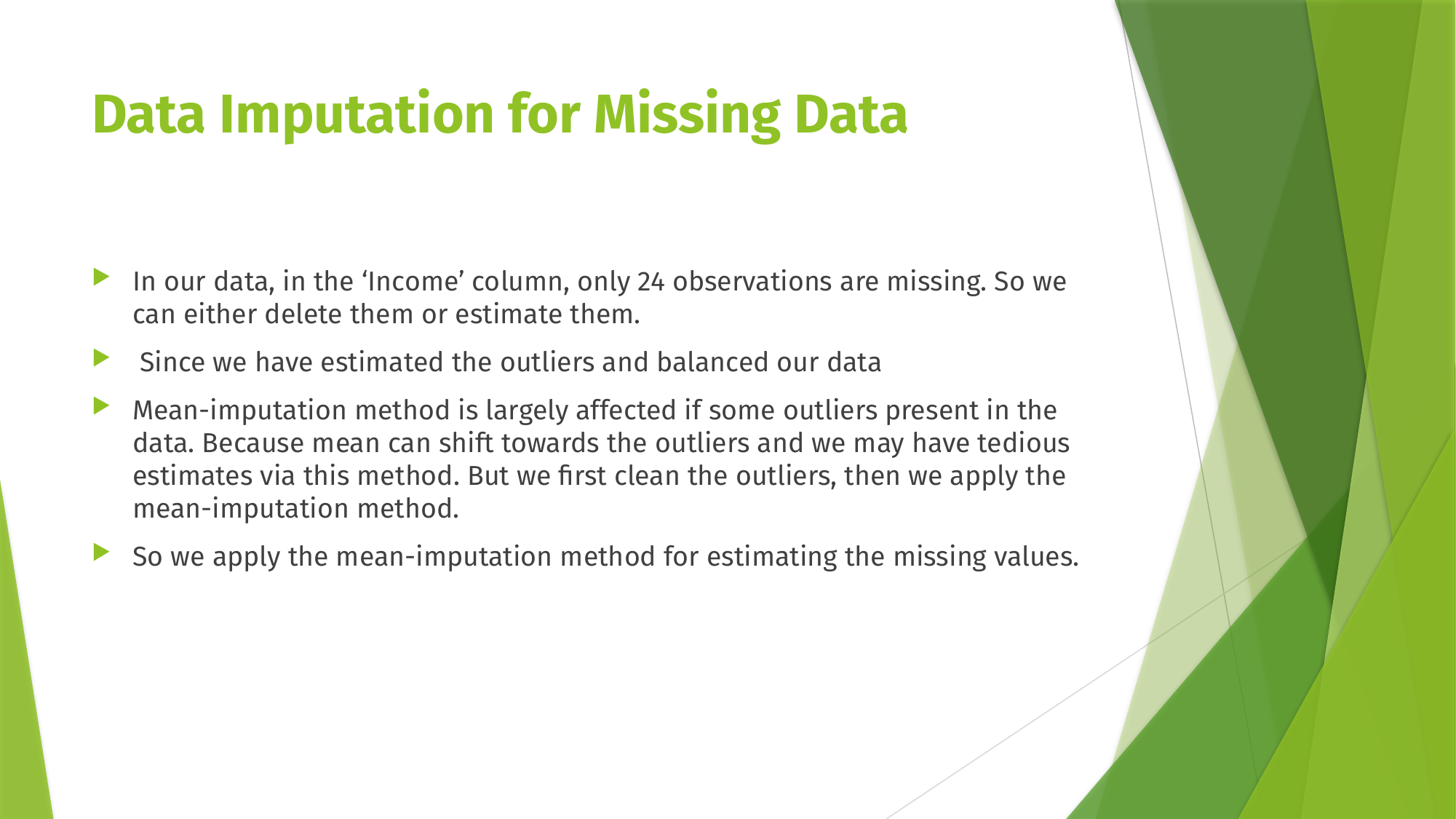

# Data Imputation for Missing Data
In our data, in the ‘Income’ column, only 24 observations are missing. So we can either delete them or estimate them.
 Since we have estimated the outliers and balanced our data
Mean-imputation method is largely affected if some outliers present in the data. Because mean can shift towards the outliers and we may have tedious estimates via this method. But we first clean the outliers, then we apply the mean-imputation method.
So we apply the mean-imputation method for estimating the missing values.